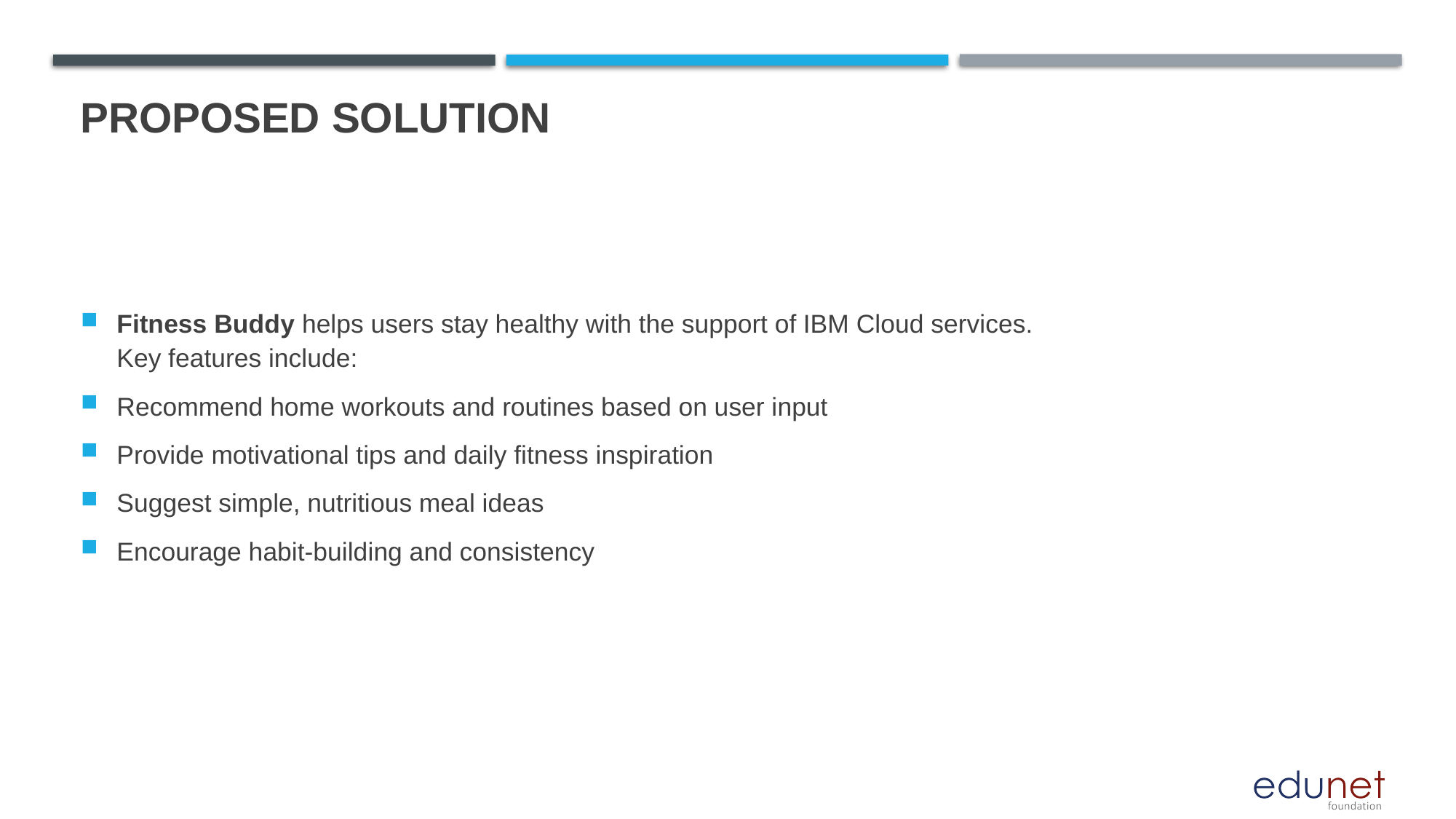

# Proposed Solution
Fitness Buddy helps users stay healthy with the support of IBM Cloud services.
Key features include:
Recommend home workouts and routines based on user input
Provide motivational tips and daily fitness inspiration
Suggest simple, nutritious meal ideas
Encourage habit-building and consistency